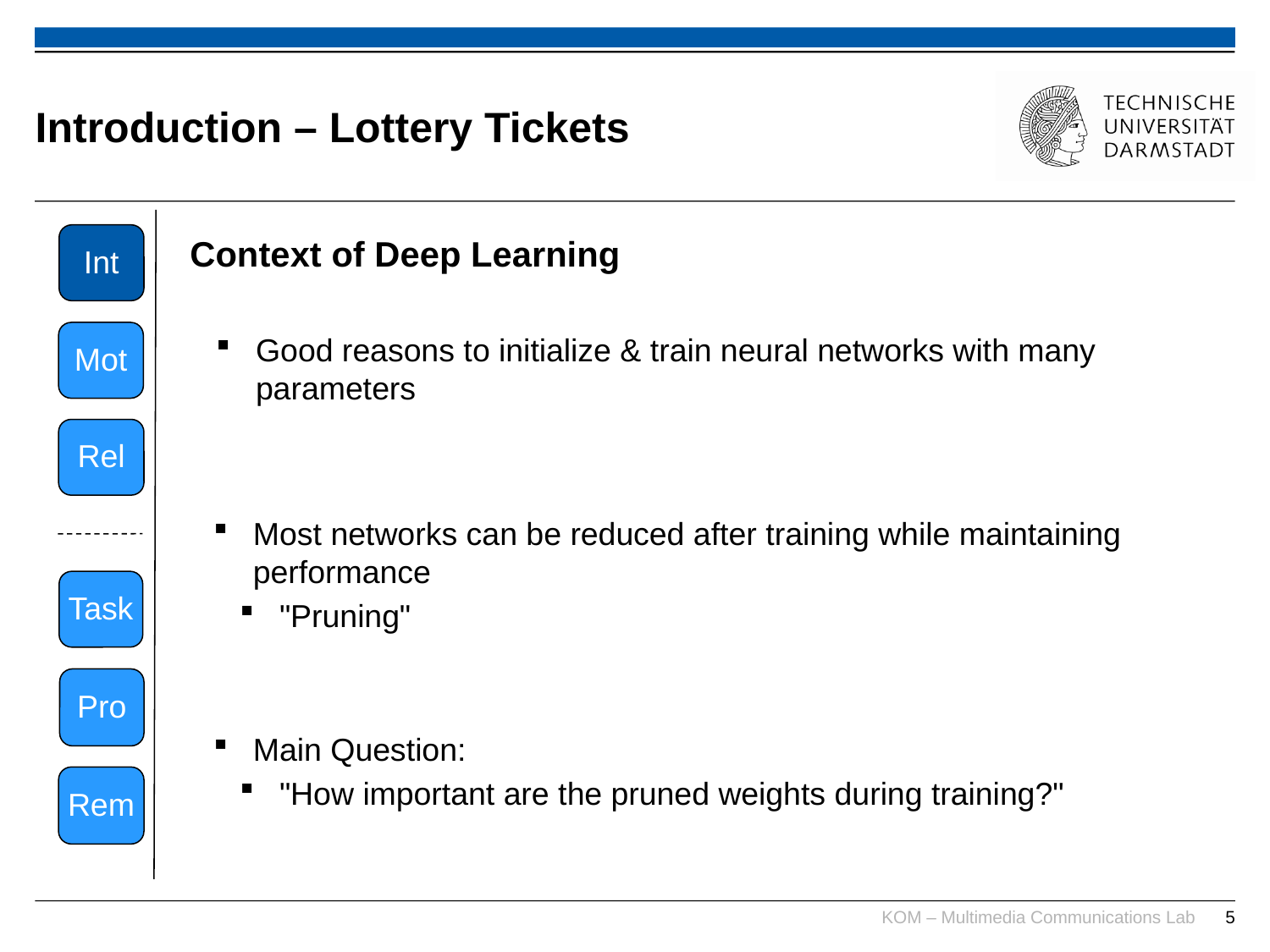

# Introduction – Lottery Tickets
Int
Context of Deep Learning

Good reasons to initialize & train neural networks with many parameters

Most networks can be reduced after training while maintaining performance
"Pruning"

Main Question:
"How important are the pruned weights during training?"

Mot
Rel
Task
Pro
Rem